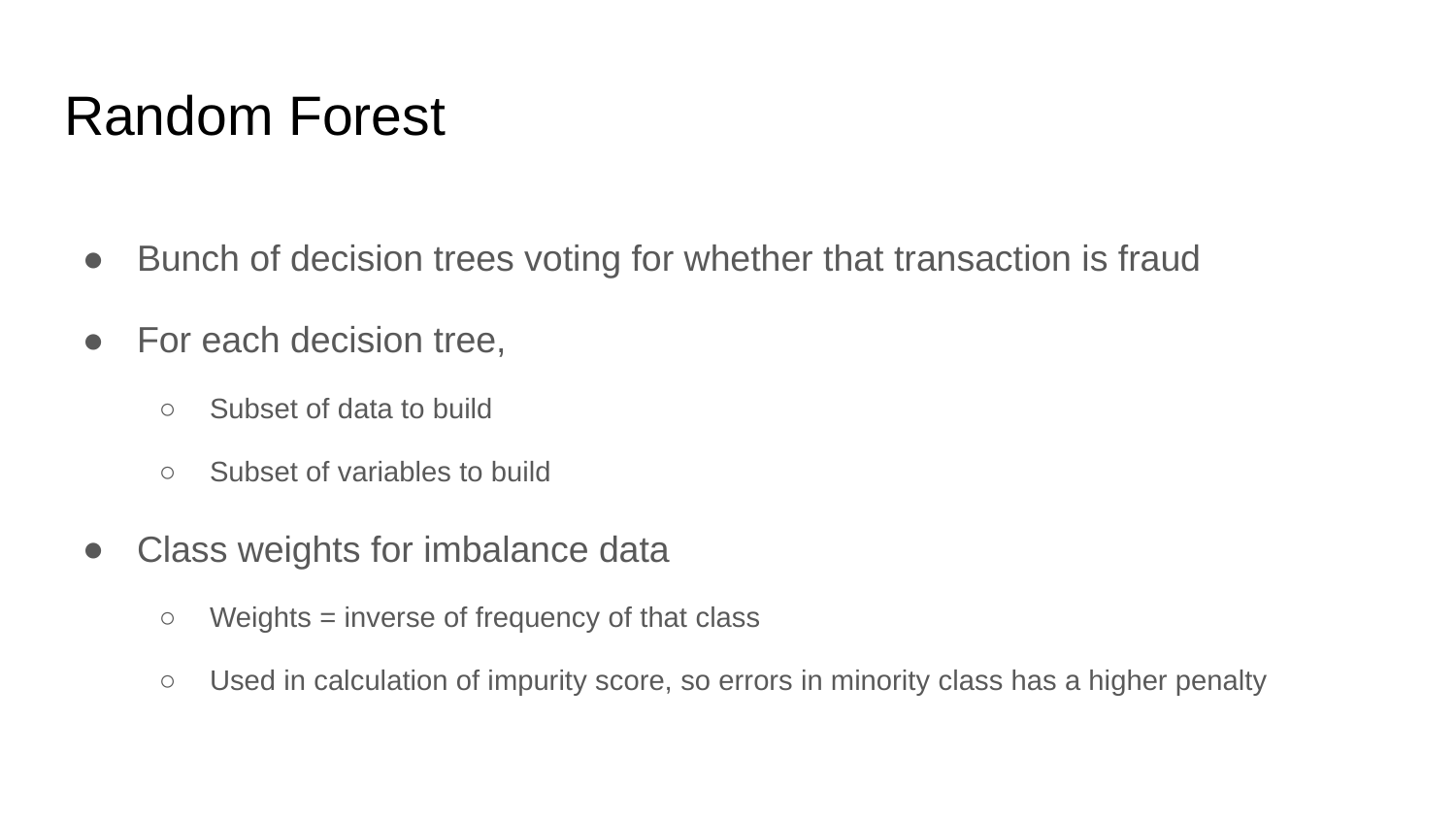

# Random Forest
Bunch of decision trees voting for whether that transaction is fraud
For each decision tree,
Subset of data to build
Subset of variables to build
Class weights for imbalance data
Weights = inverse of frequency of that class
Used in calculation of impurity score, so errors in minority class has a higher penalty